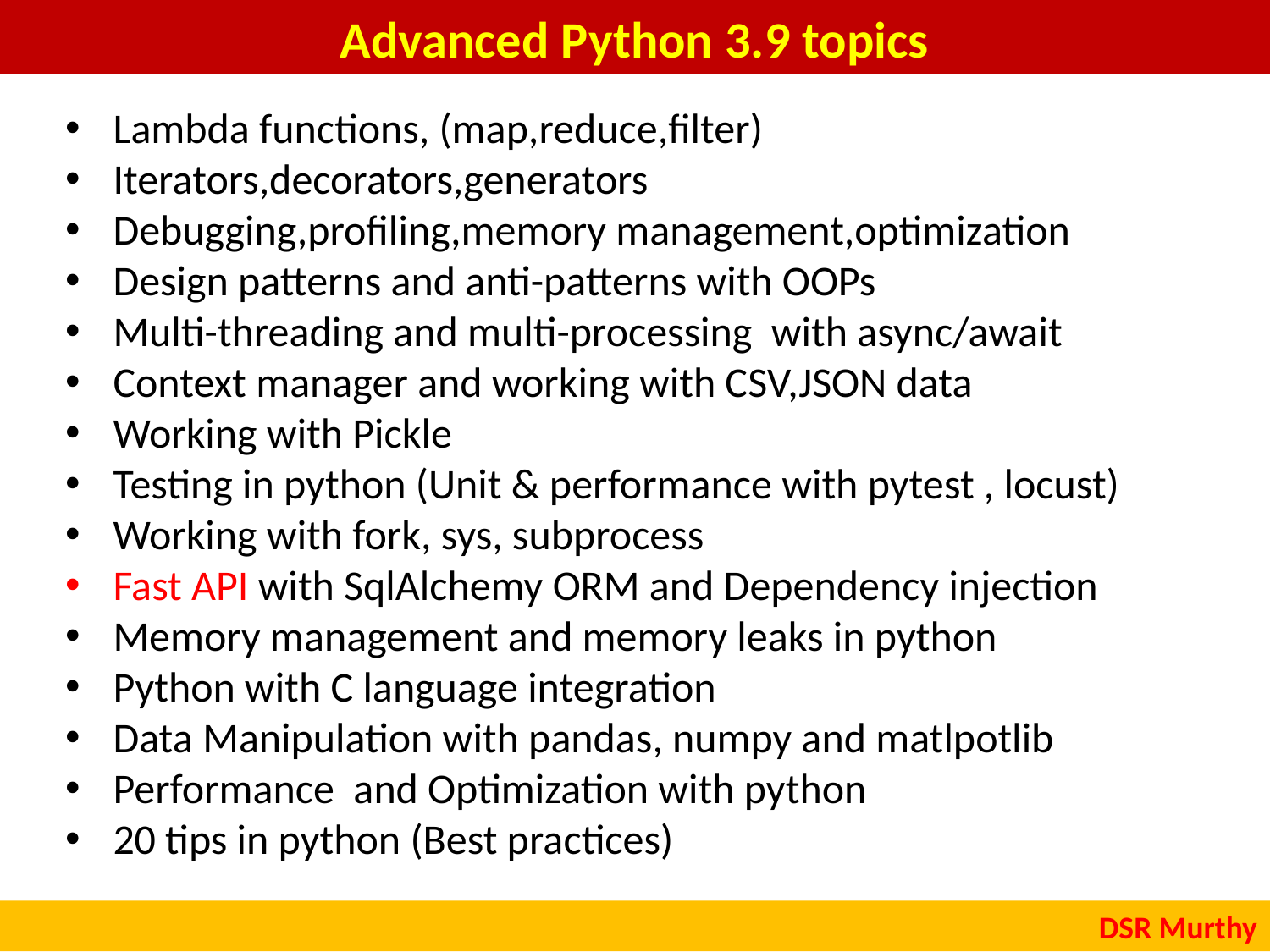

Advanced Python 3.9 topics
Lambda functions, (map,reduce,filter)
Iterators,decorators,generators
Debugging,profiling,memory management,optimization
Design patterns and anti-patterns with OOPs
Multi-threading and multi-processing  with async/await
Context manager and working with CSV,JSON data
Working with Pickle
Testing in python (Unit & performance with pytest , locust)
Working with fork, sys, subprocess
Fast API with SqlAlchemy ORM and Dependency injection
Memory management and memory leaks in python
Python with C language integration
Data Manipulation with pandas, numpy and matlpotlib
Performance  and Optimization with python
20 tips in python (Best practices)
DSR Murthy